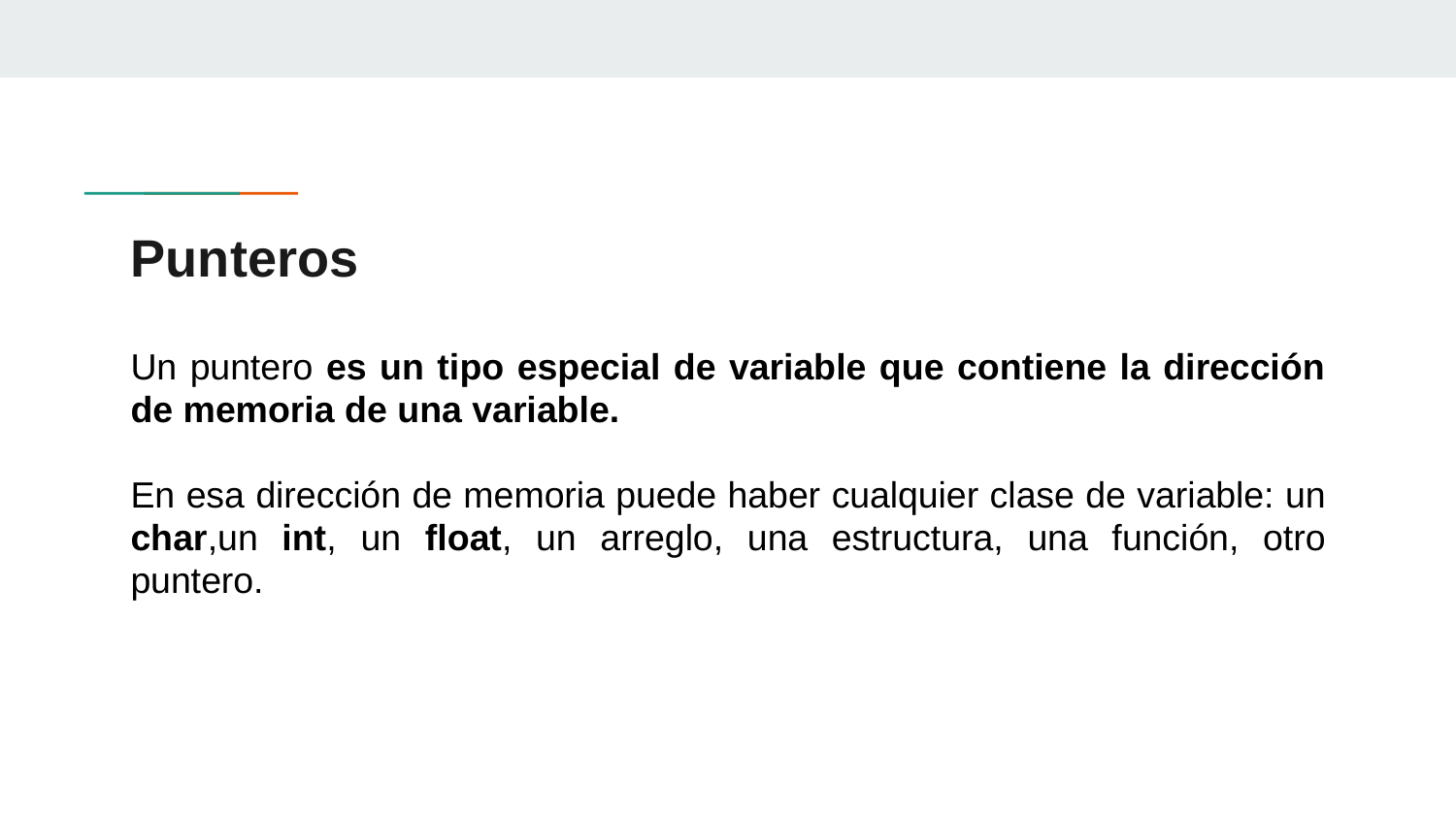

# Punteros
Un puntero es un tipo especial de variable que contiene la dirección de memoria de una variable.

En esa dirección de memoria puede haber cualquier clase de variable: un char,un int, un float, un arreglo, una estructura, una función, otro puntero.